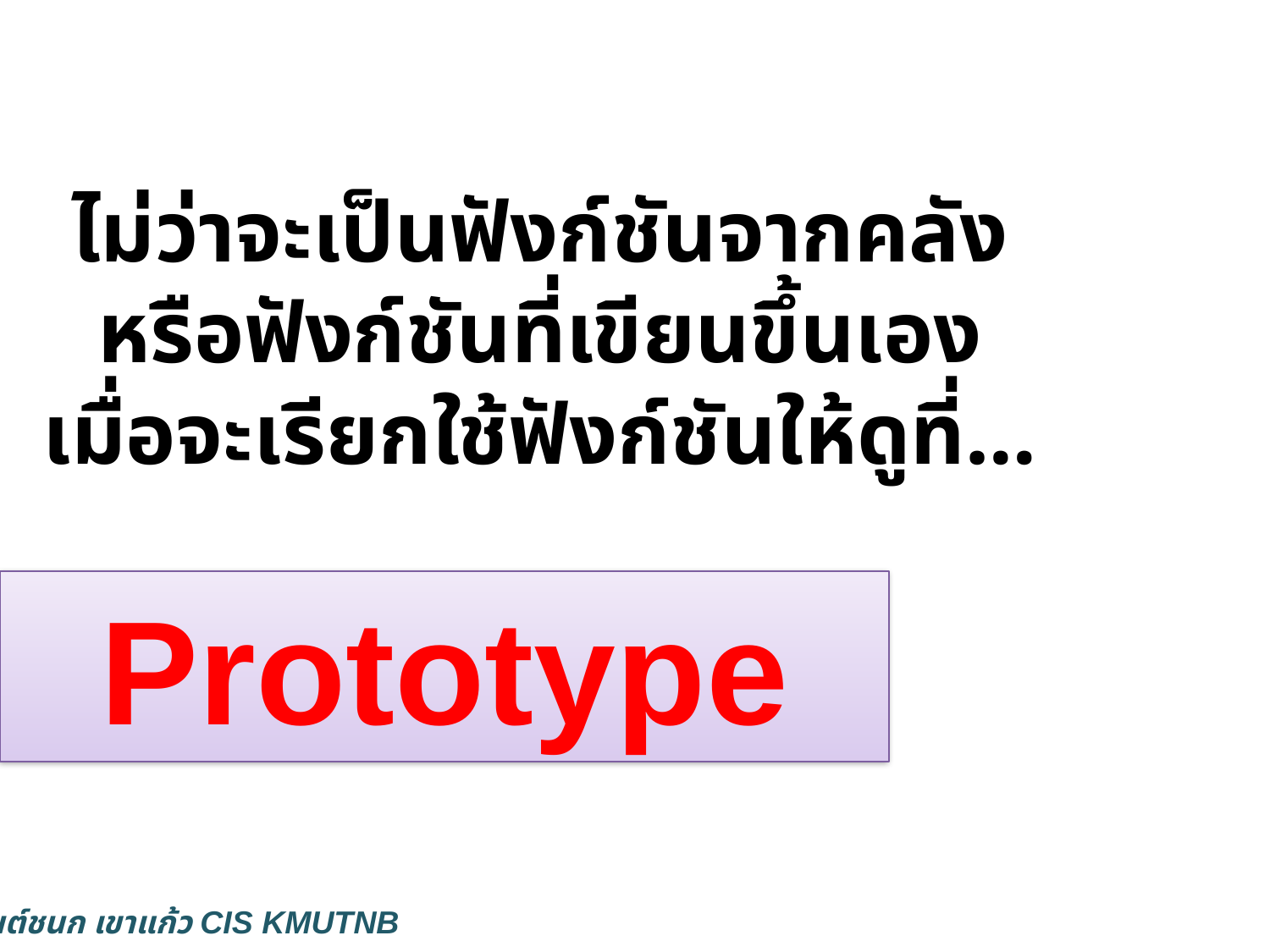

ไม่ว่าจะเป็นฟังก์ชันจากคลัง
หรือฟังก์ชันที่เขียนขึ้นเอง
เมื่อจะเรียกใช้ฟังก์ชันให้ดูที่…
Prototype